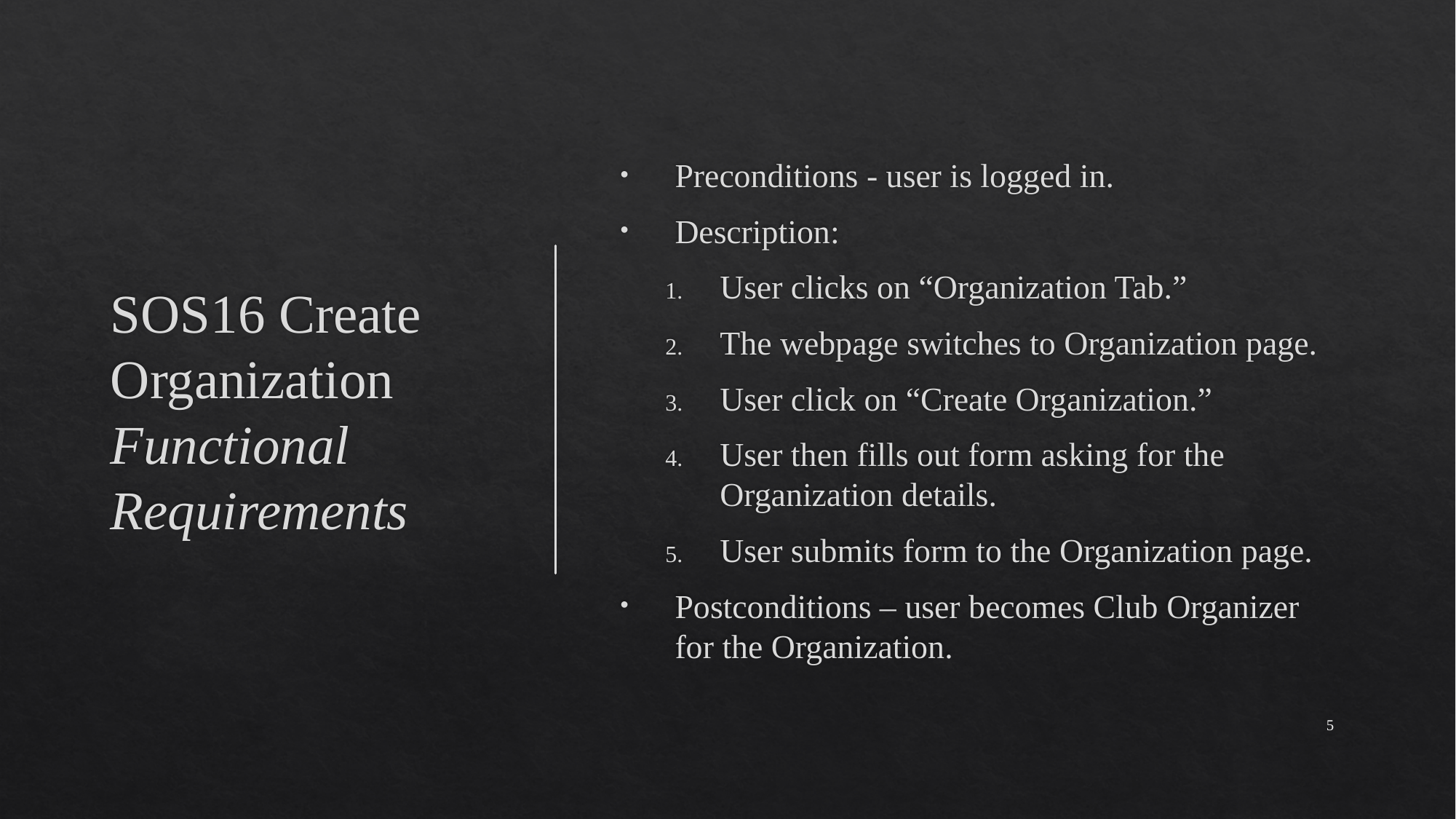

# SOS16 Create Organization Functional Requirements
Preconditions - user is logged in.
Description:
User clicks on “Organization Tab.”
The webpage switches to Organization page.
User click on “Create Organization.”
User then fills out form asking for the Organization details.
User submits form to the Organization page.
Postconditions – user becomes Club Organizer for the Organization.
5